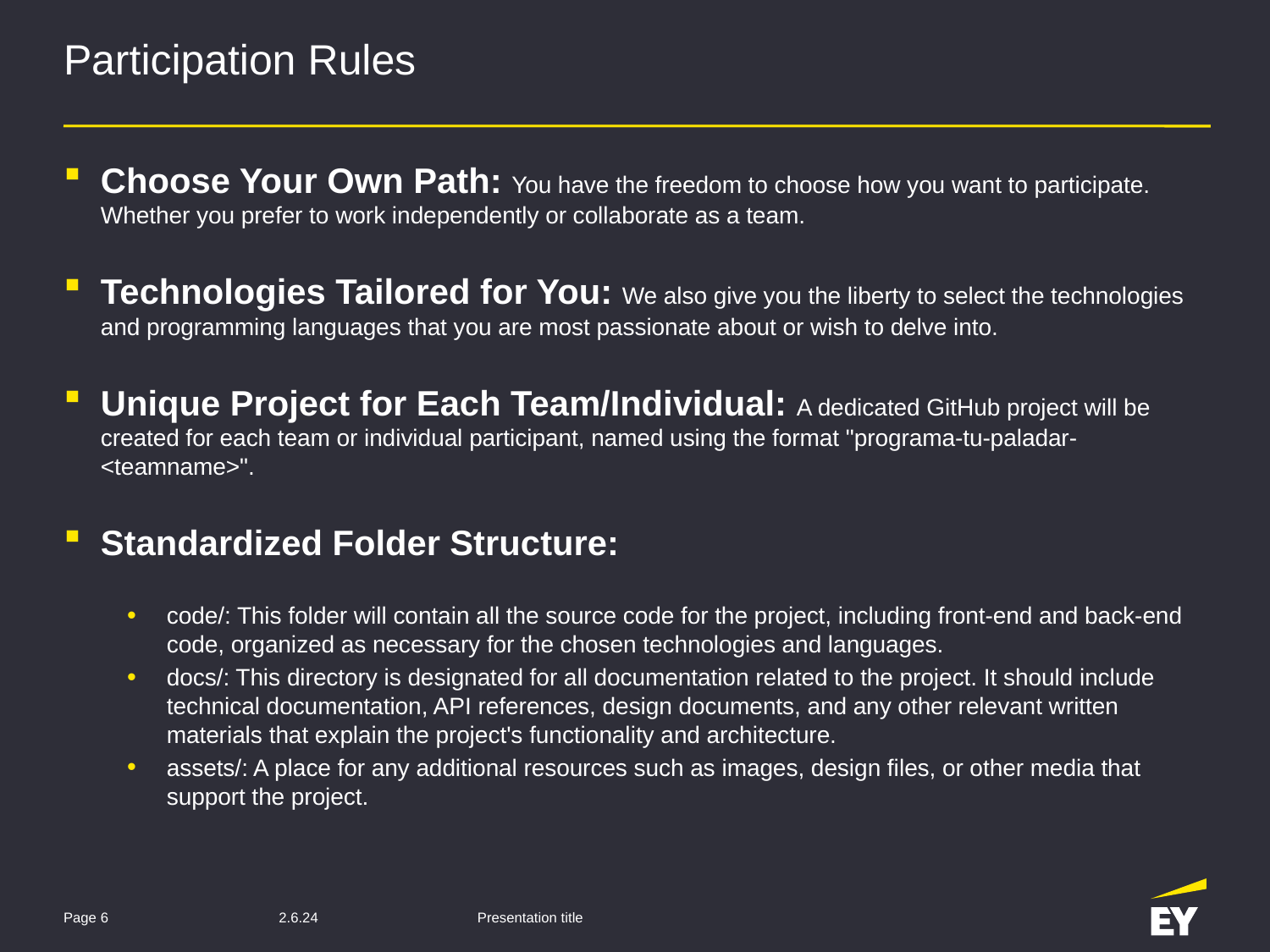

# Participation Rules
Choose Your Own Path: You have the freedom to choose how you want to participate. Whether you prefer to work independently or collaborate as a team.

Technologies Tailored for You: We also give you the liberty to select the technologies and programming languages that you are most passionate about or wish to delve into.

Unique Project for Each Team/Individual: A dedicated GitHub project will be created for each team or individual participant, named using the format "programa-tu-paladar-<teamname>".

Standardized Folder Structure:

code/: This folder will contain all the source code for the project, including front-end and back-end code, organized as necessary for the chosen technologies and languages.
docs/: This directory is designated for all documentation related to the project. It should include technical documentation, API references, design documents, and any other relevant written materials that explain the project's functionality and architecture.
assets/: A place for any additional resources such as images, design files, or other media that support the project.
Page 6
2.6.24
Presentation title